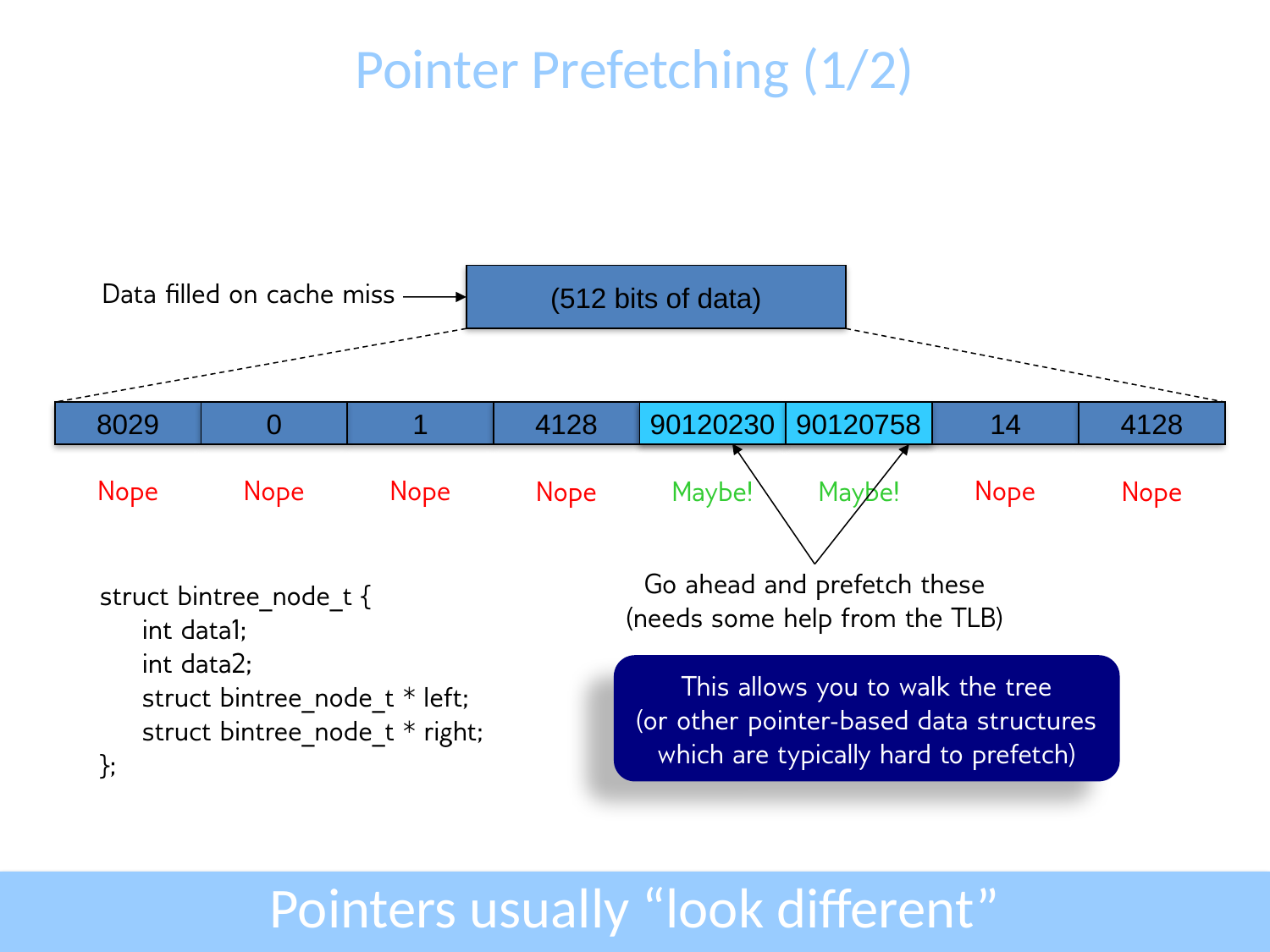

# Pointer Prefetching (1/2)
(512 bits of data)
Data filled on cache miss

8029
0
1
4128
90120230
90120758
14
4128
90120230
90120758

Go ahead and prefetch these
(needs some help from the TLB)
Nope
Nope
Nope
Nope
Nope
Maybe!
Maybe!
Nope
struct bintree_node_t {
     int data1;
     int data2;
     struct bintree_node_t * left;
     struct bintree_node_t * right;
};
This allows you to walk the tree
(or other pointer-based data structures
which are typically hard to prefetch)
Pointers usually “look different”